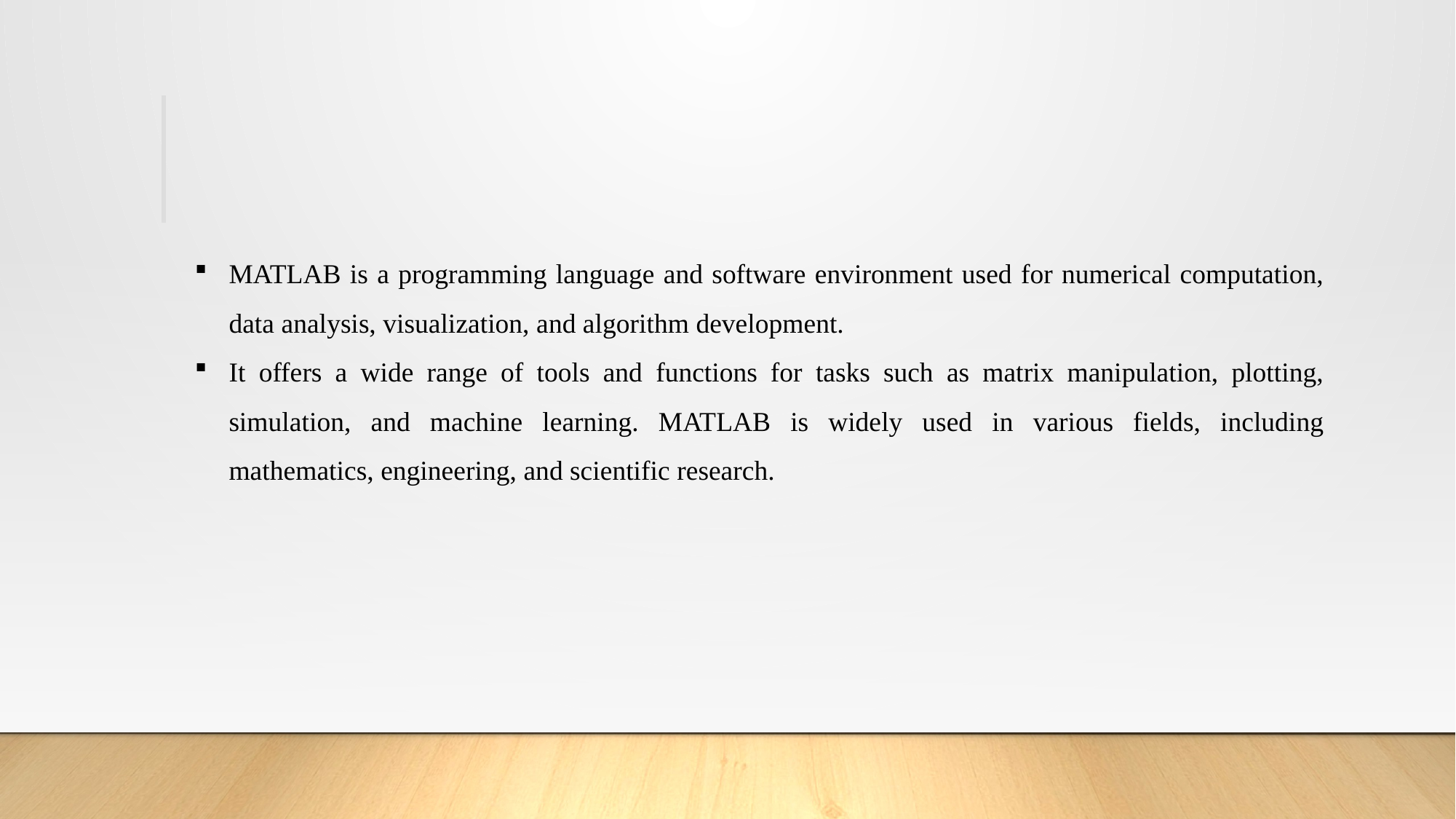

MATLAB is a programming language and software environment used for numerical computation, data analysis, visualization, and algorithm development.
It offers a wide range of tools and functions for tasks such as matrix manipulation, plotting, simulation, and machine learning. MATLAB is widely used in various fields, including mathematics, engineering, and scientific research.